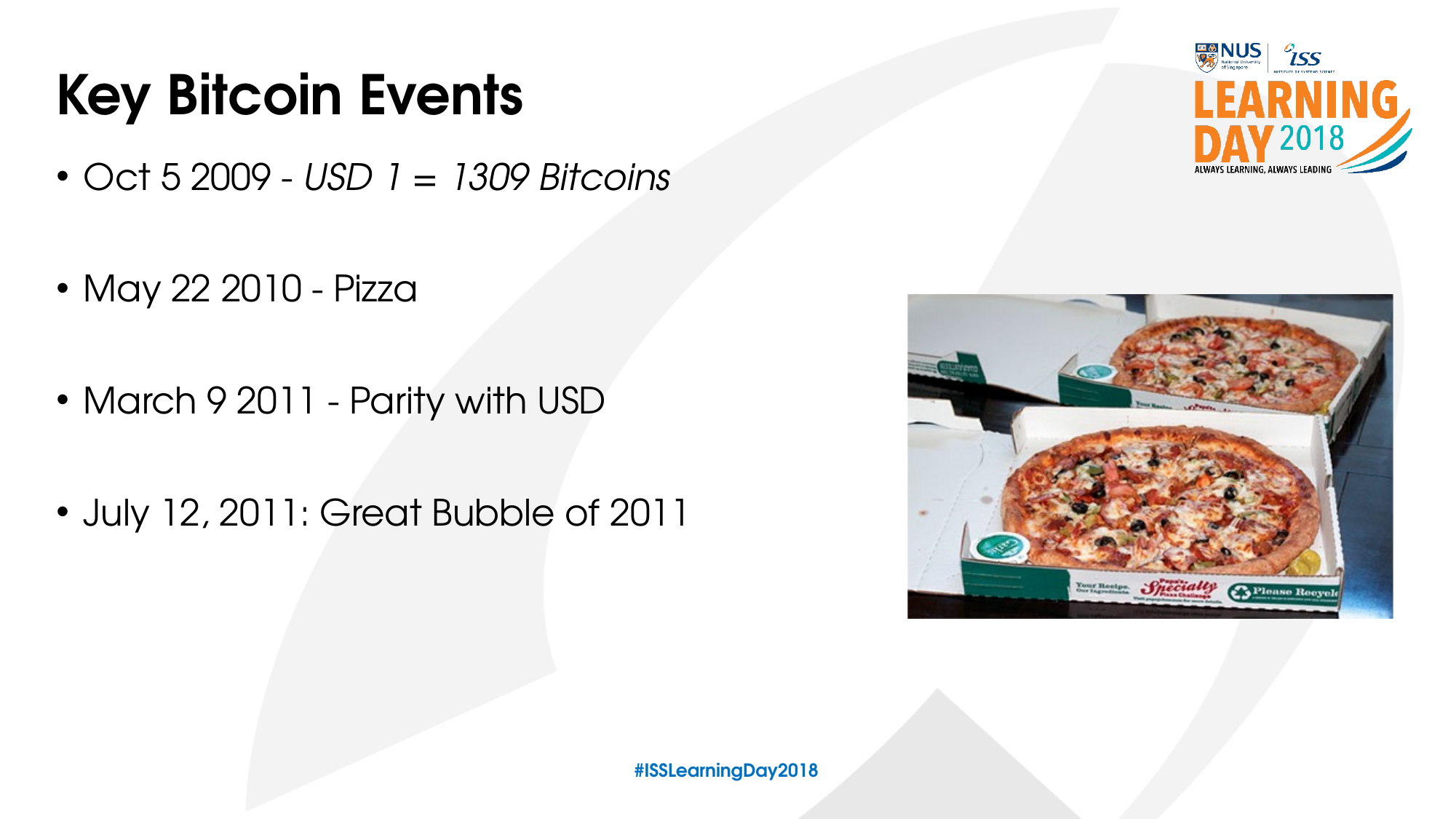

# Key Bitcoin Events
Oct 5 2009 - USD 1 = 1309 Bitcoins

May 22 2010 - Pizza

March 9 2011 - Parity with USD

July 12, 2011: Great Bubble of 2011

#ISSLearningDay2018